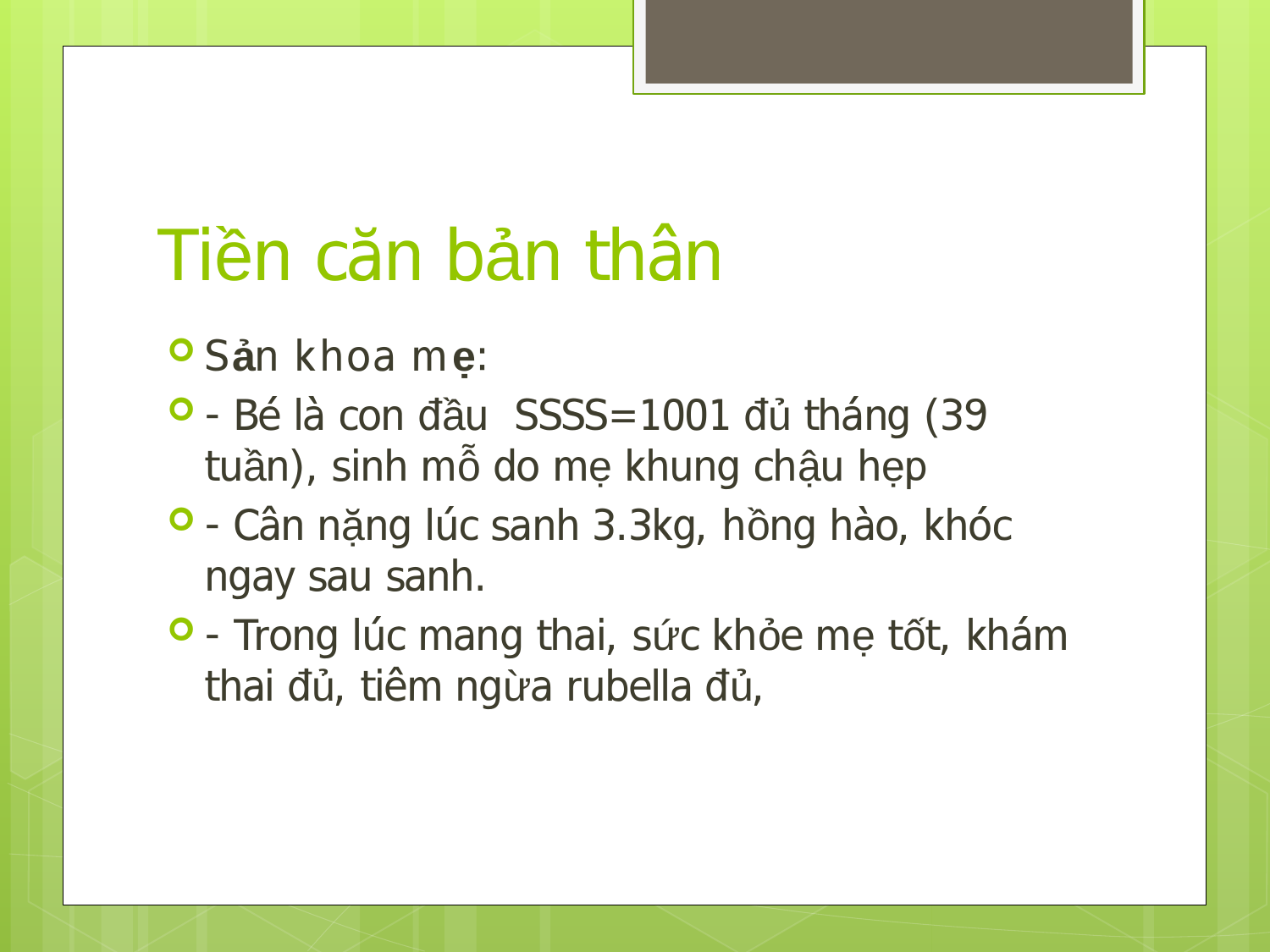

# Tiền căn bản thân
Sản khoa mẹ:
- Bé là con đầu  SSSS=1001 đủ tháng (39 tuần), sinh mỗ do mẹ khung chậu hẹp
- Cân nặng lúc sanh 3.3kg, hồng hào, khóc ngay sau sanh.
- Trong lúc mang thai, sức khỏe mẹ tốt, khám thai đủ, tiêm ngừa rubella đủ,